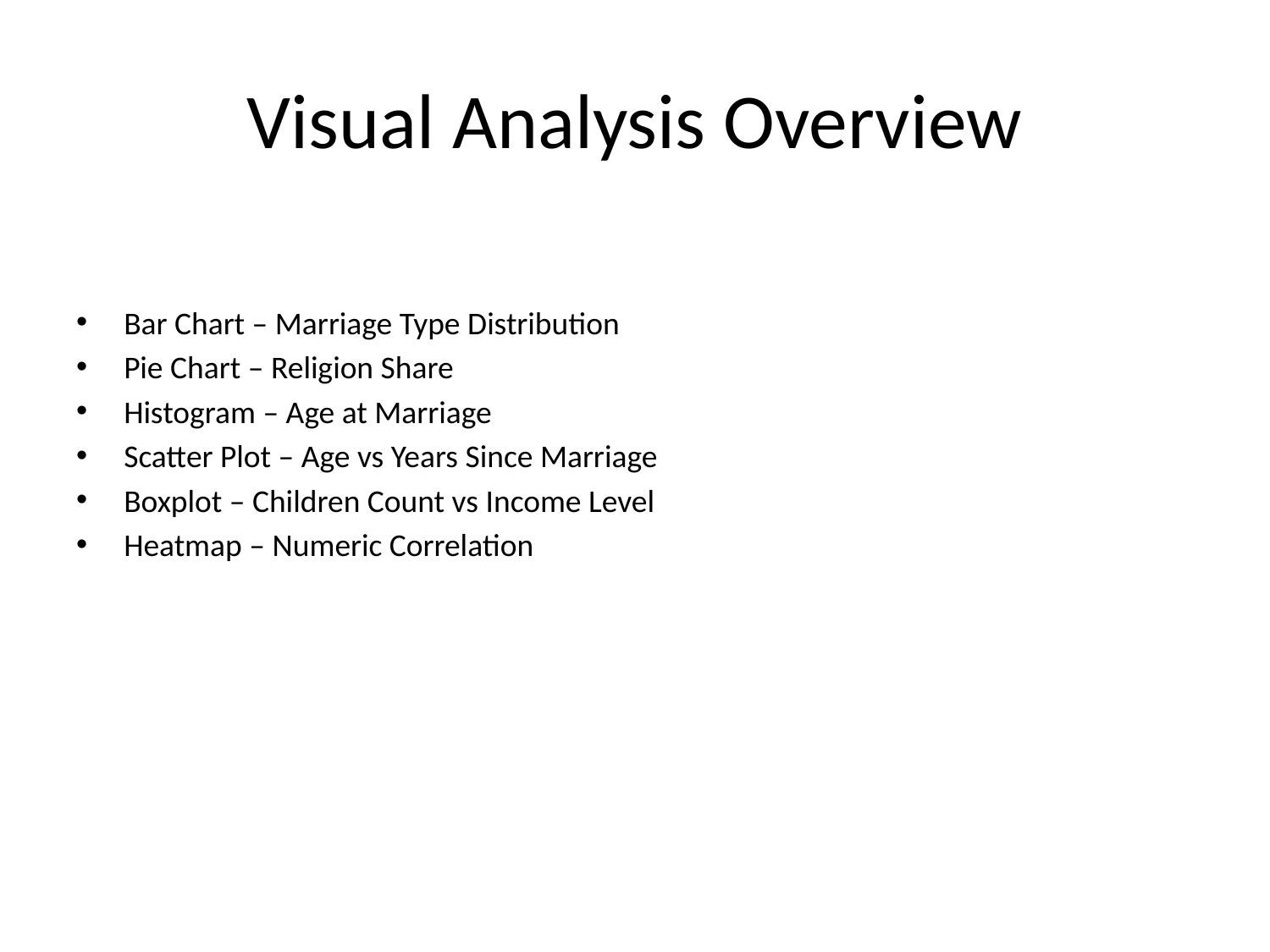

# Visual Analysis Overview

Bar Chart – Marriage Type Distribution
Pie Chart – Religion Share
Histogram – Age at Marriage
Scatter Plot – Age vs Years Since Marriage
Boxplot – Children Count vs Income Level
Heatmap – Numeric Correlation